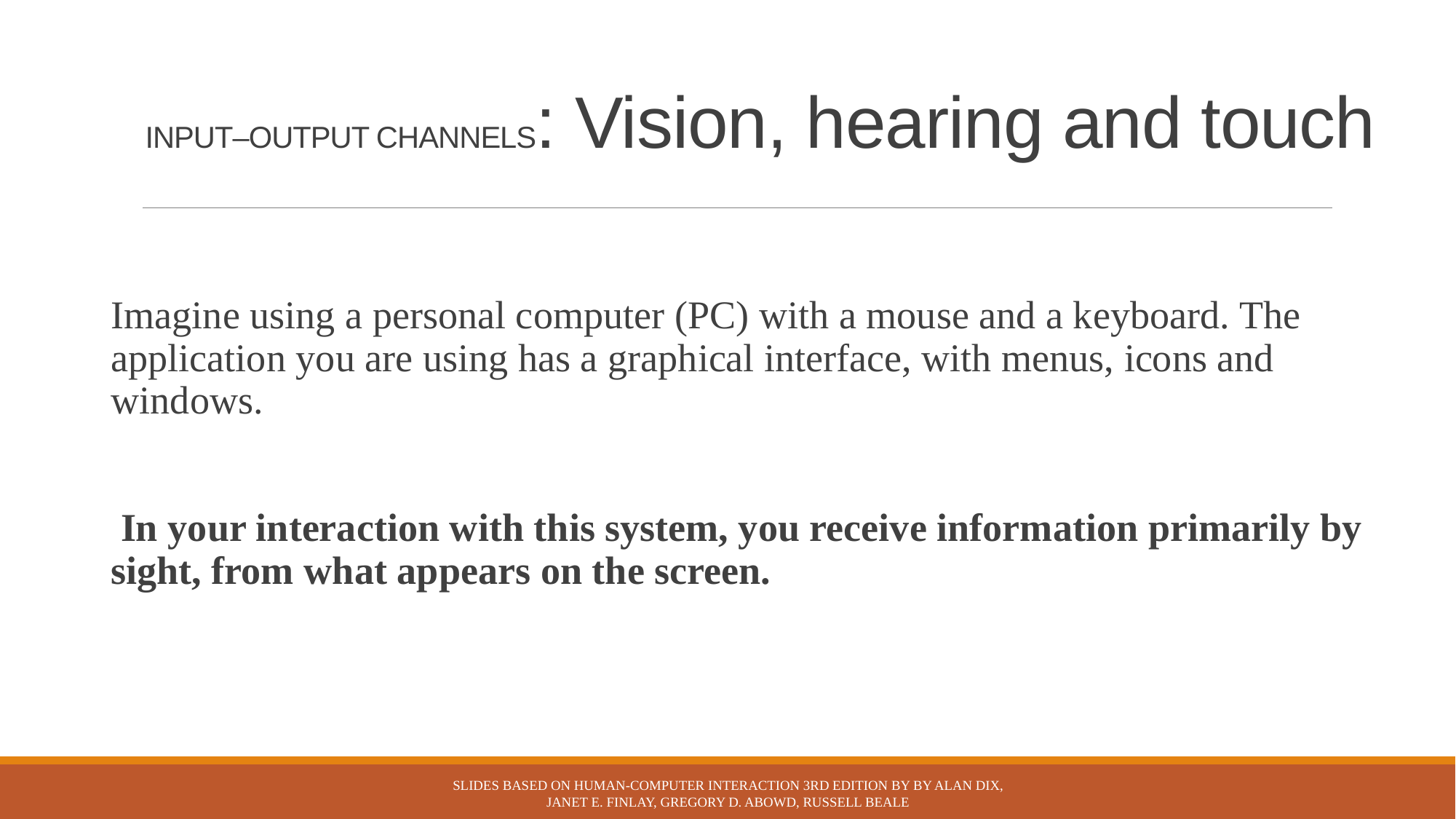

# INPUT–OUTPUT CHANNELS: Vision, hearing and touch
Imagine using a personal computer (PC) with a mouse and a keyboard. The application you are using has a graphical interface, with menus, icons and windows.

 In your interaction with this system, you receive information primarily by sight, from what appears on the screen.

Slides based on Human-Computer Interaction 3rd Edition by by Alan Dix, Janet E. Finlay, Gregory D. Abowd, Russell Beale